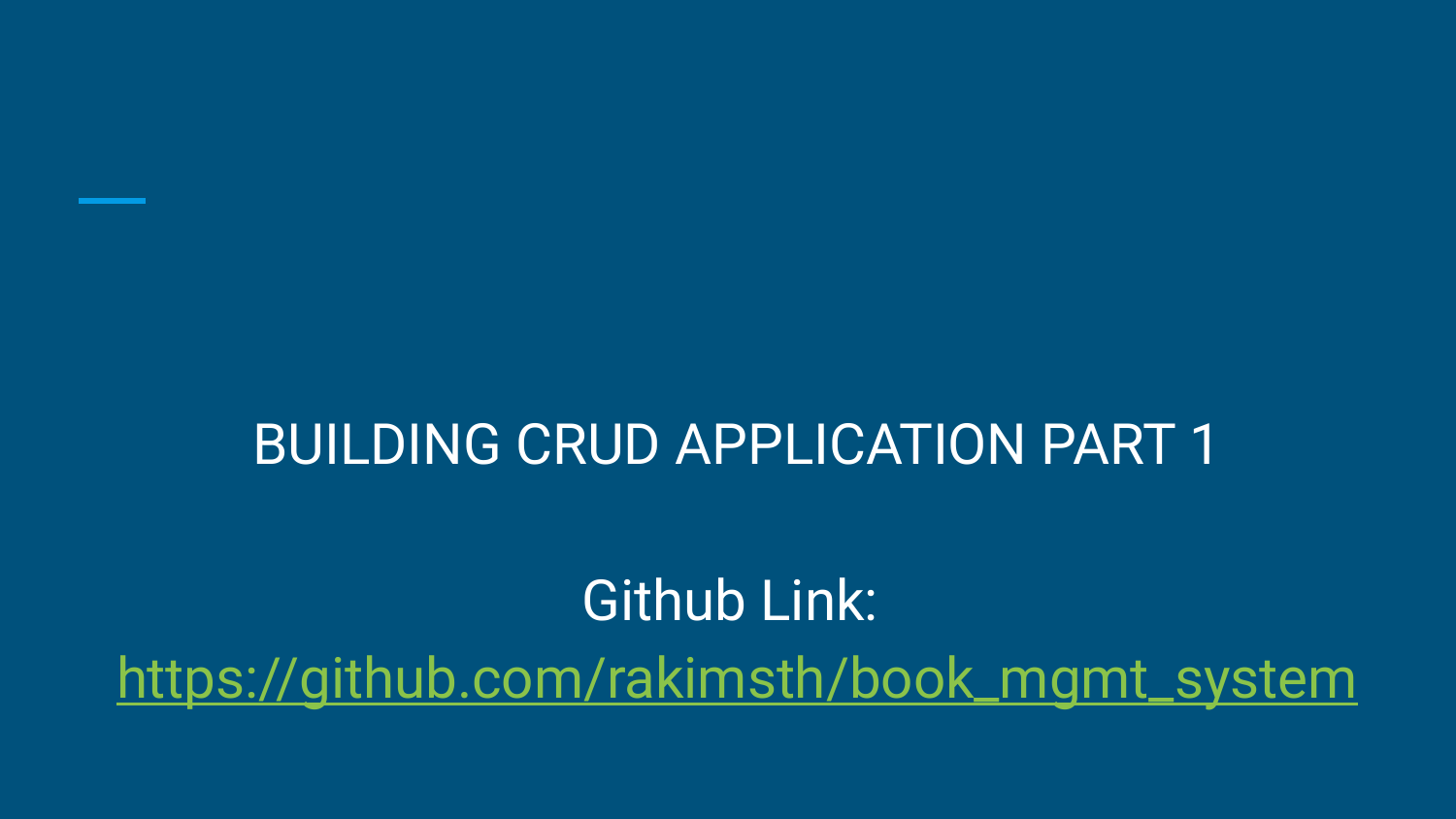

#

BUILDING CRUD APPLICATION PART 1

Github Link: https://github.com/rakimsth/book_mgmt_system